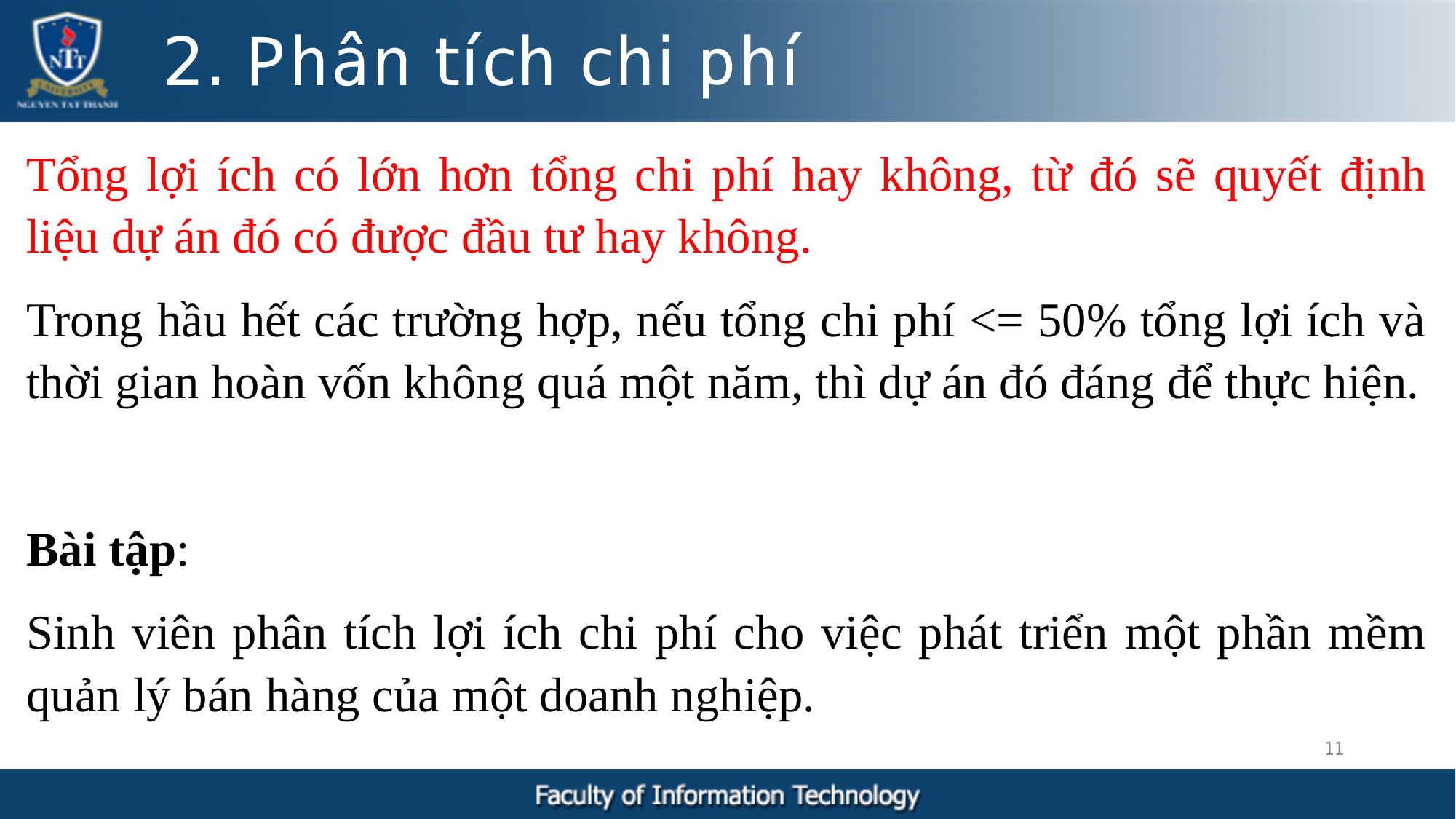

2. Phân tích chi phí
Tổng lợi ích có lớn hơn tổng chi phí hay không, từ đó sẽ quyết định liệu dự án đó có được đầu tư hay không.
Trong hầu hết các trường hợp, nếu tổng chi phí <= 50% tổng lợi ích và thời gian hoàn vốn không quá một năm, thì dự án đó đáng để thực hiện.

Bài tập:
Sinh viên phân tích lợi ích chi phí cho việc phát triển một phần mềm quản lý bán hàng của một doanh nghiệp.

11